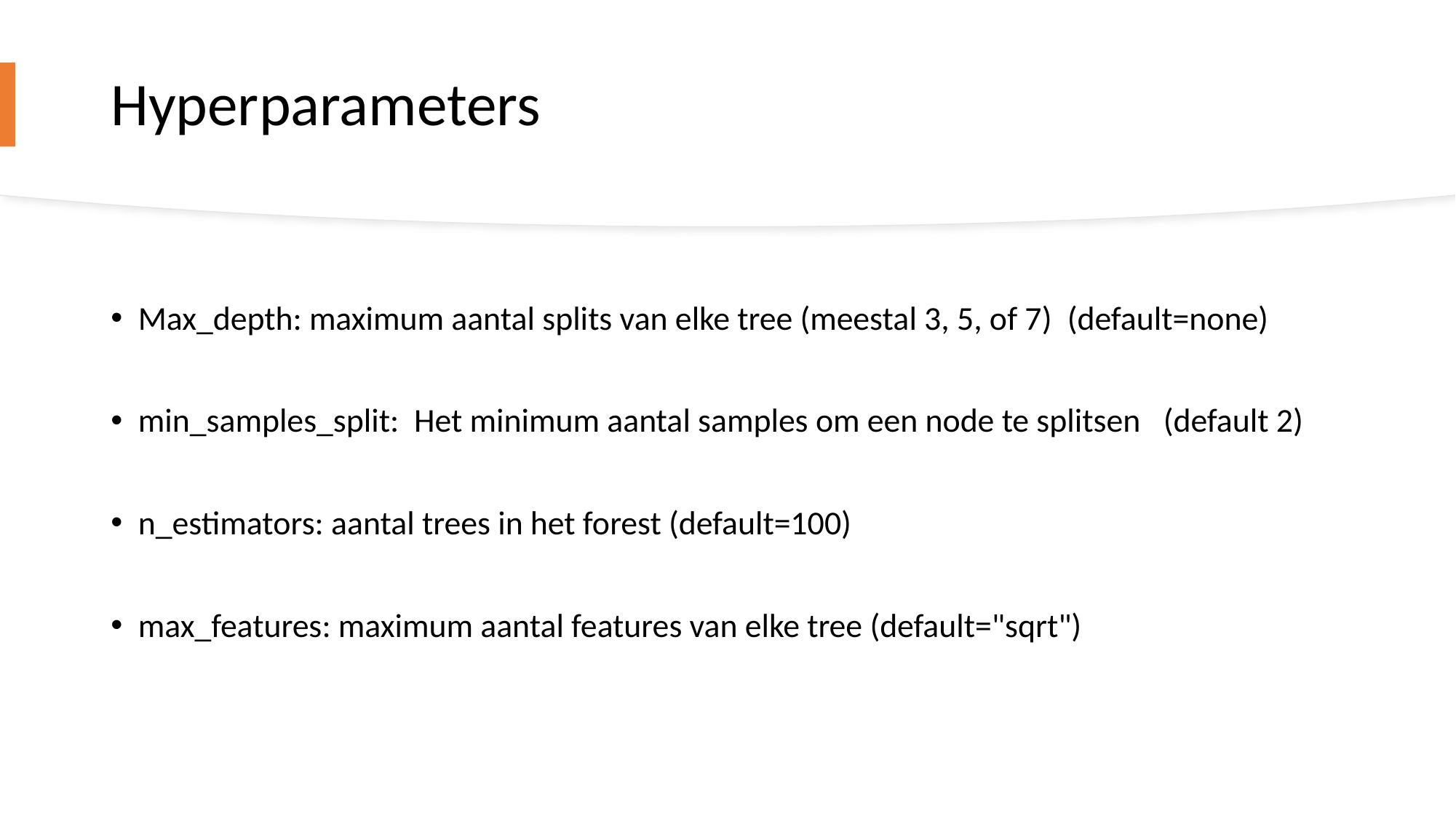

# Hyperparameters

Max_depth: maximum aantal splits van elke tree (meestal 3, 5, of 7)  (default=none)

min_samples_split:  Het minimum aantal samples om een node te splitsen   (default 2)

n_estimators: aantal trees in het forest (default=100)

max_features: maximum aantal features van elke tree (default="sqrt")